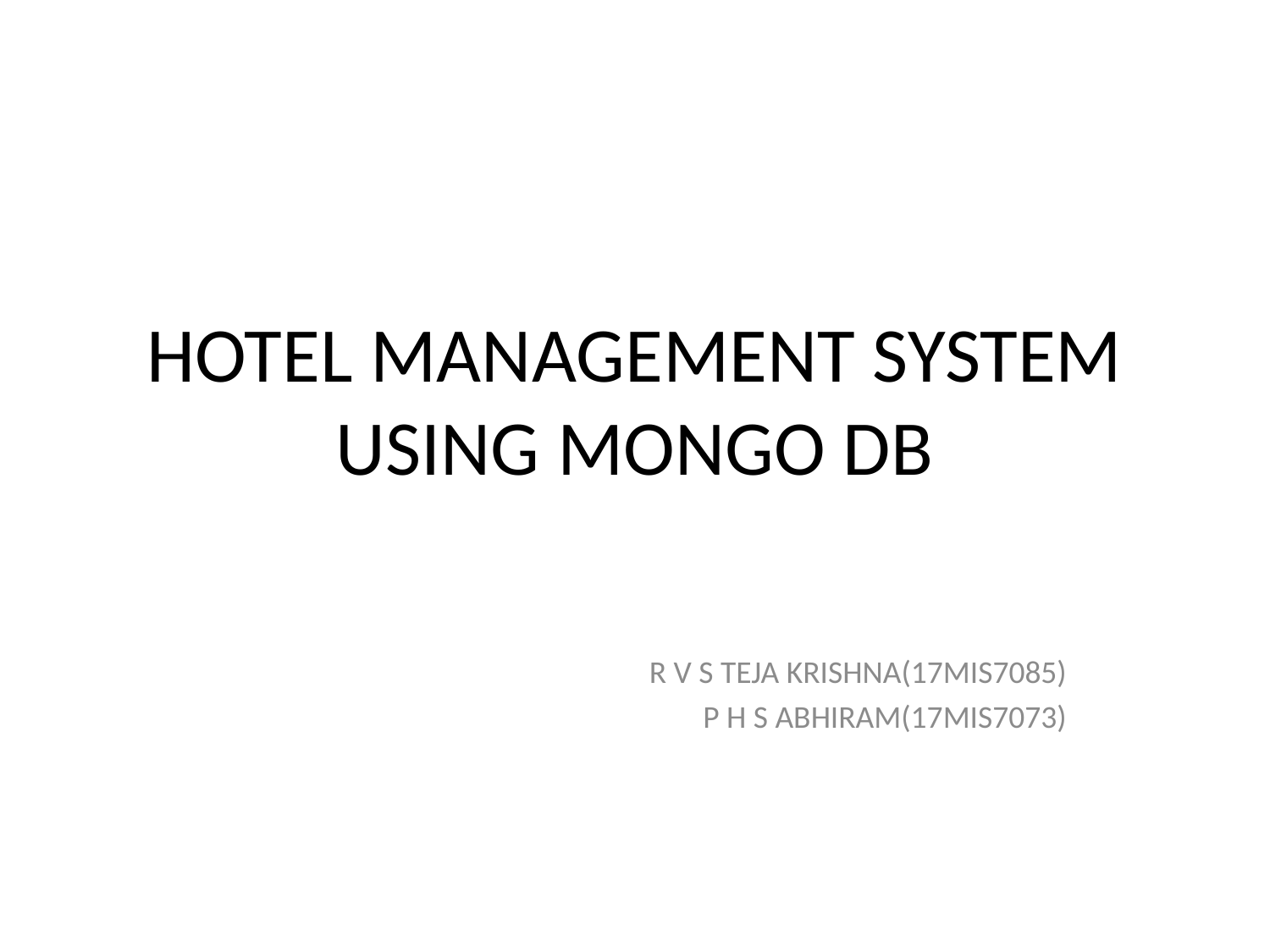

# HOTEL MANAGEMENT SYSTEM USING MONGO DB
R V S TEJA KRISHNA(17MIS7085)
P H S ABHIRAM(17MIS7073)